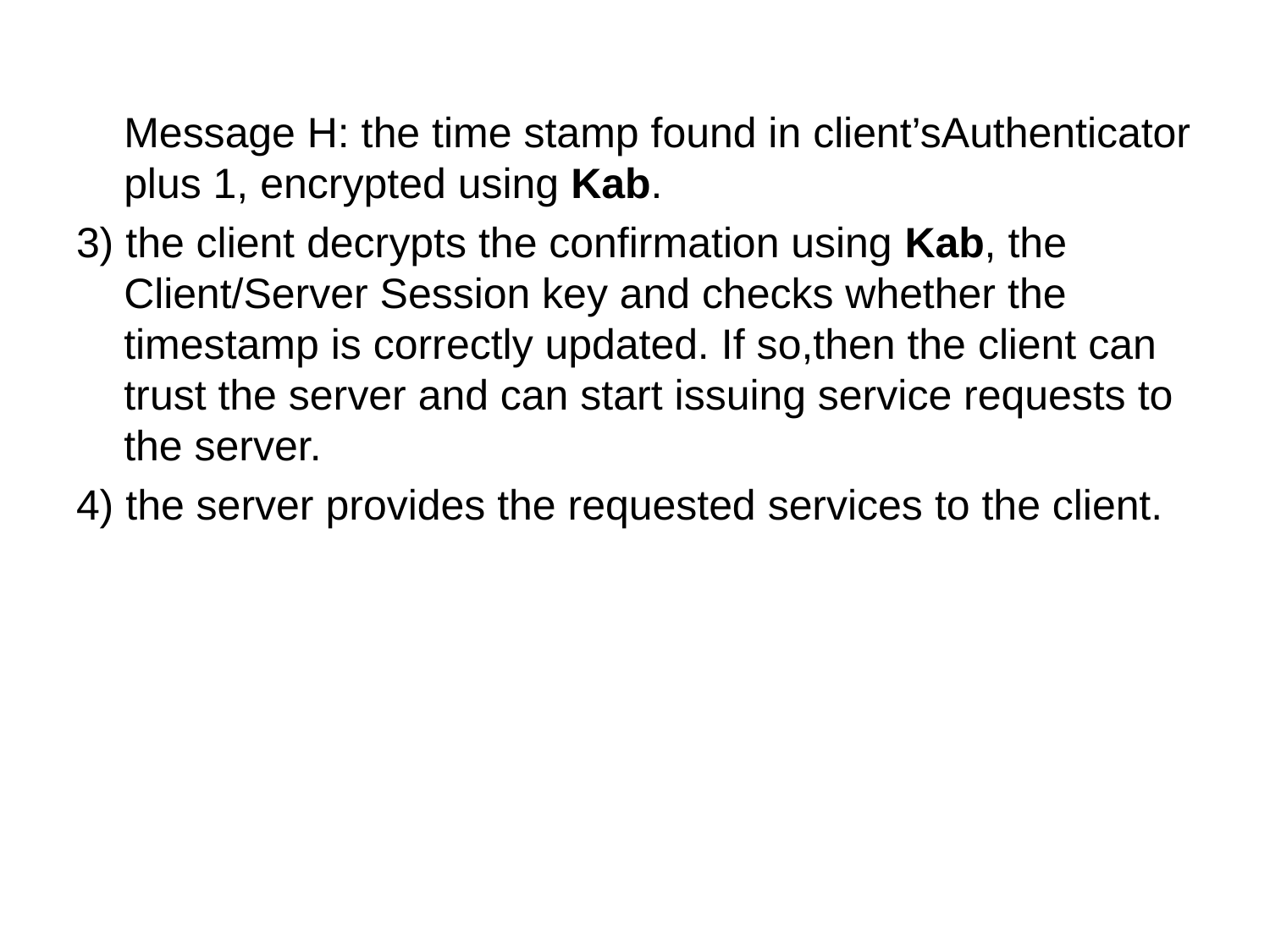

Message H: the time stamp found in client’sAuthenticator plus 1, encrypted using Kab.
3) the client decrypts the confirmation using Kab, the Client/Server Session key and checks whether the timestamp is correctly updated. If so,then the client can trust the server and can start issuing service requests to the server.
4) the server provides the requested services to the client.